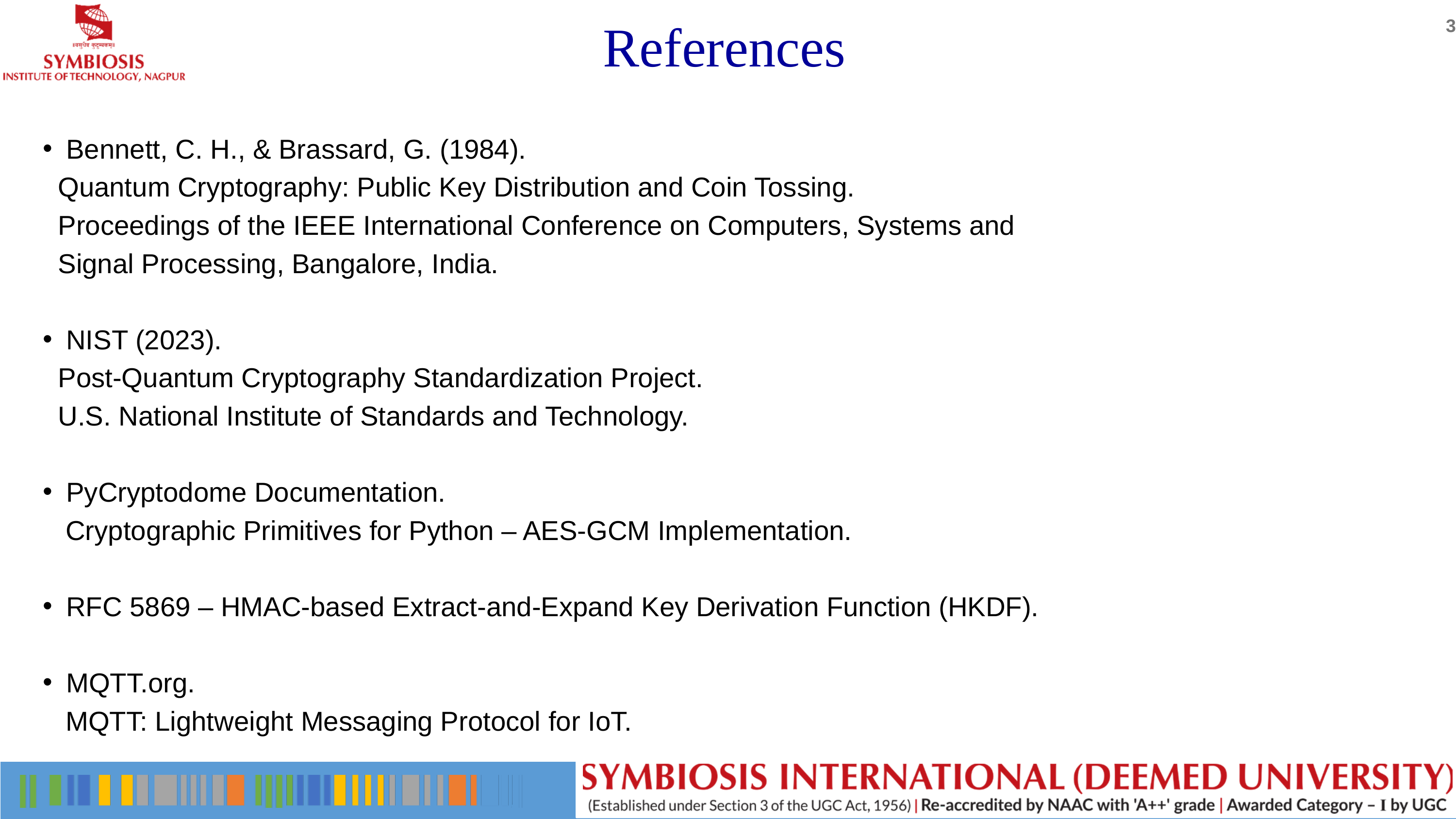

3

References
Bennett, C. H., & Brassard, G. (1984).
     Quantum Cryptography: Public Key Distribution and Coin Tossing.
     Proceedings of the IEEE International Conference on Computers, Systems and
     Signal Processing, Bangalore, India.

NIST (2023).
     Post-Quantum Cryptography Standardization Project.
     U.S. National Institute of Standards and Technology.

PyCryptodome Documentation.
      Cryptographic Primitives for Python – AES-GCM Implementation.

RFC 5869 – HMAC-based Extract-and-Expand Key Derivation Function (HKDF).

MQTT.org.
      MQTT: Lightweight Messaging Protocol for IoT.